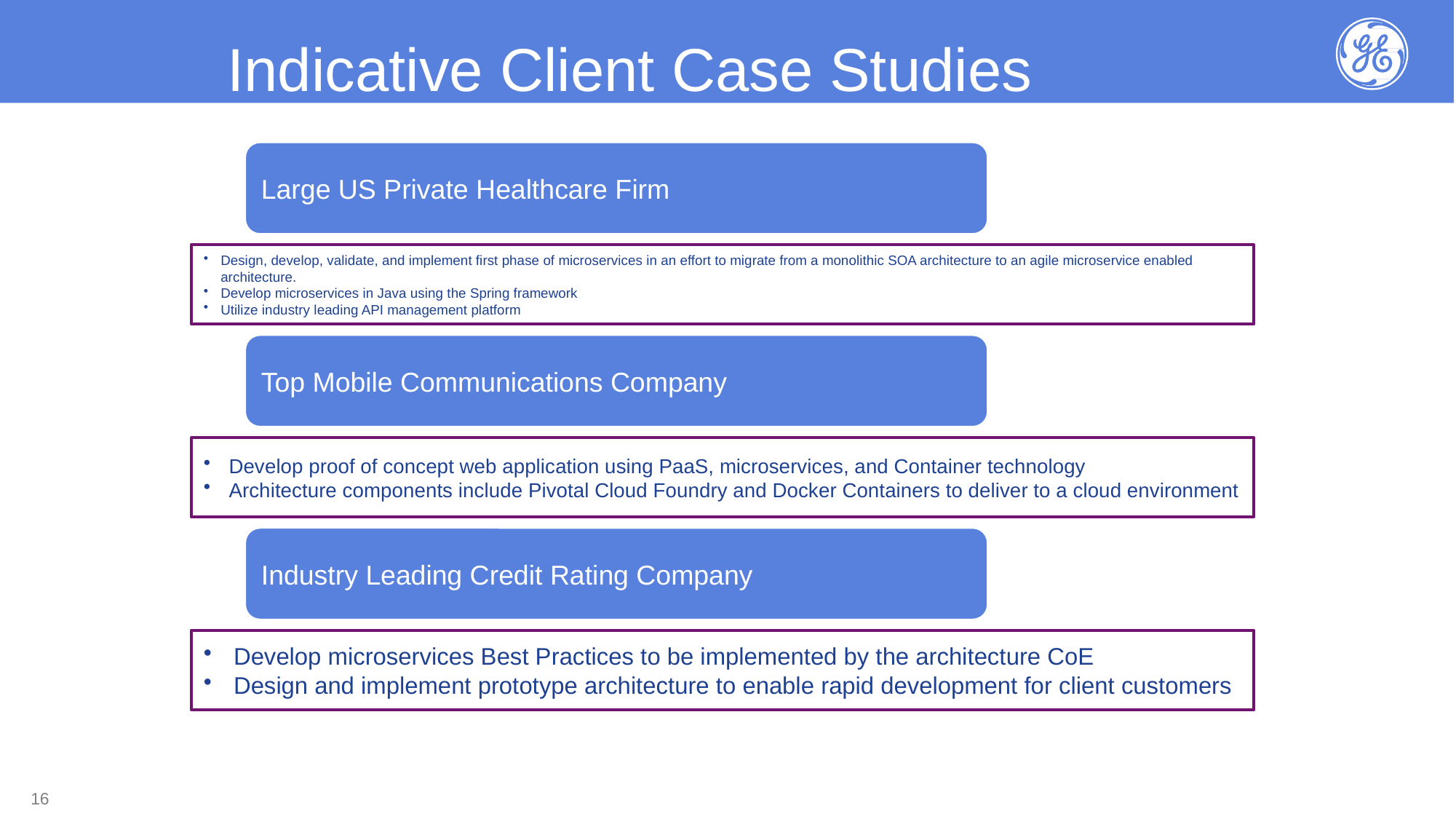

# Indicative Client Case Studies
Large US Private Healthcare Firm
Top Mobile Communications Company
Design, develop, validate, and implement first phase of microservices in an effort to migrate from a monolithic SOA architecture to an agile microservice enabled architecture.
Industry Leading Credit Rating Company
Develop microservices Best Practices to be implemented by the architecture CoE
Develop proof of concept web application using PaaS, microservices, and Container technology
Design and implement prototype architecture to enable rapid development for client customers
Develop microservices in Java using the Spring framework
Architecture components include Pivotal Cloud Foundry and Docker Containers to deliver to a cloud environment
Utilize industry leading API management platform
16